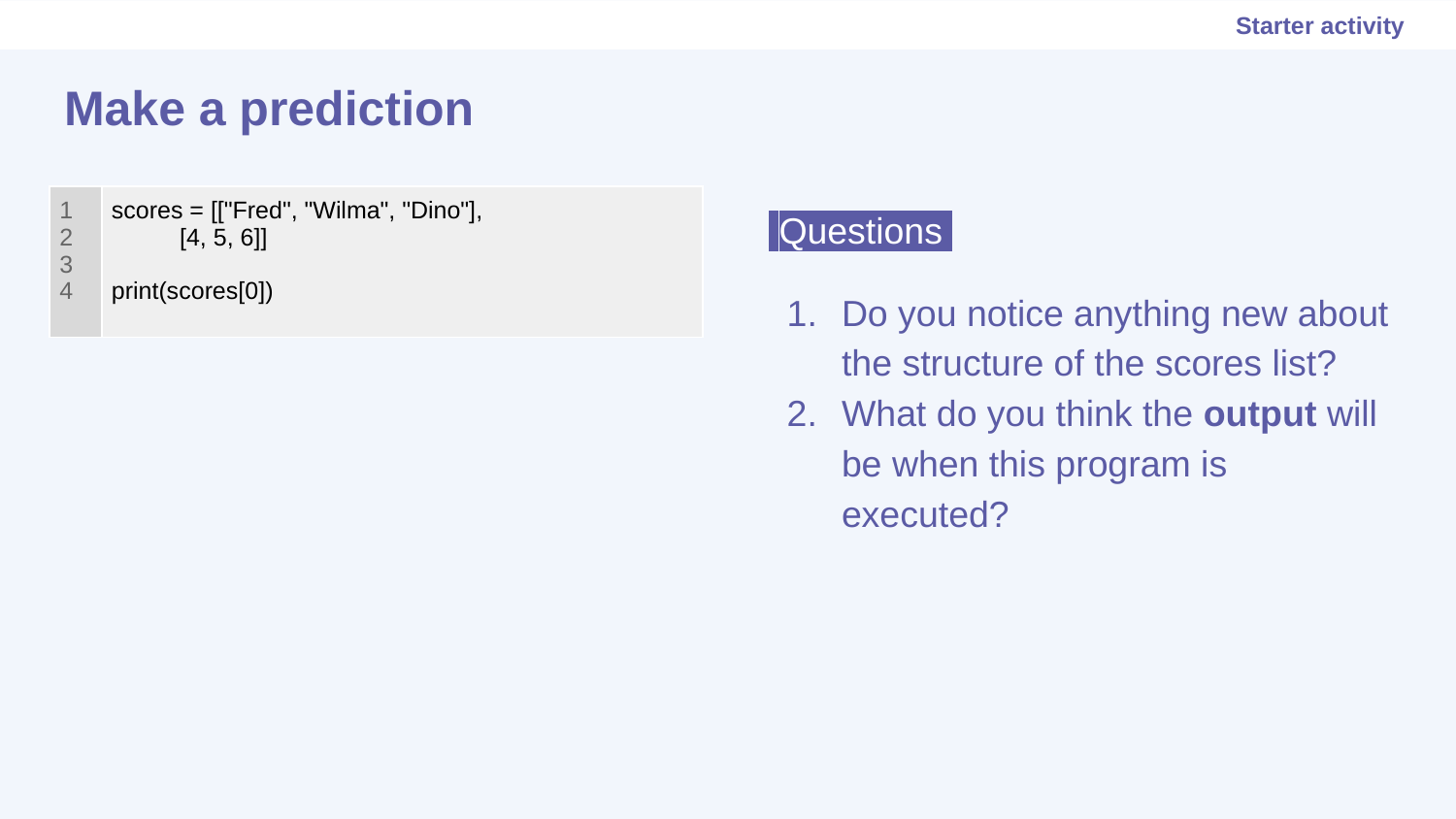

Starter activity
# Make a prediction
| 1 2 3 4 | scores = [["Fred", "Wilma", "Dino"], [4, 5, 6]] print(scores[0]) |
| --- | --- |
 Questions .
Do you notice anything new about the structure of the scores list?
What do you think the output will be when this program is executed?